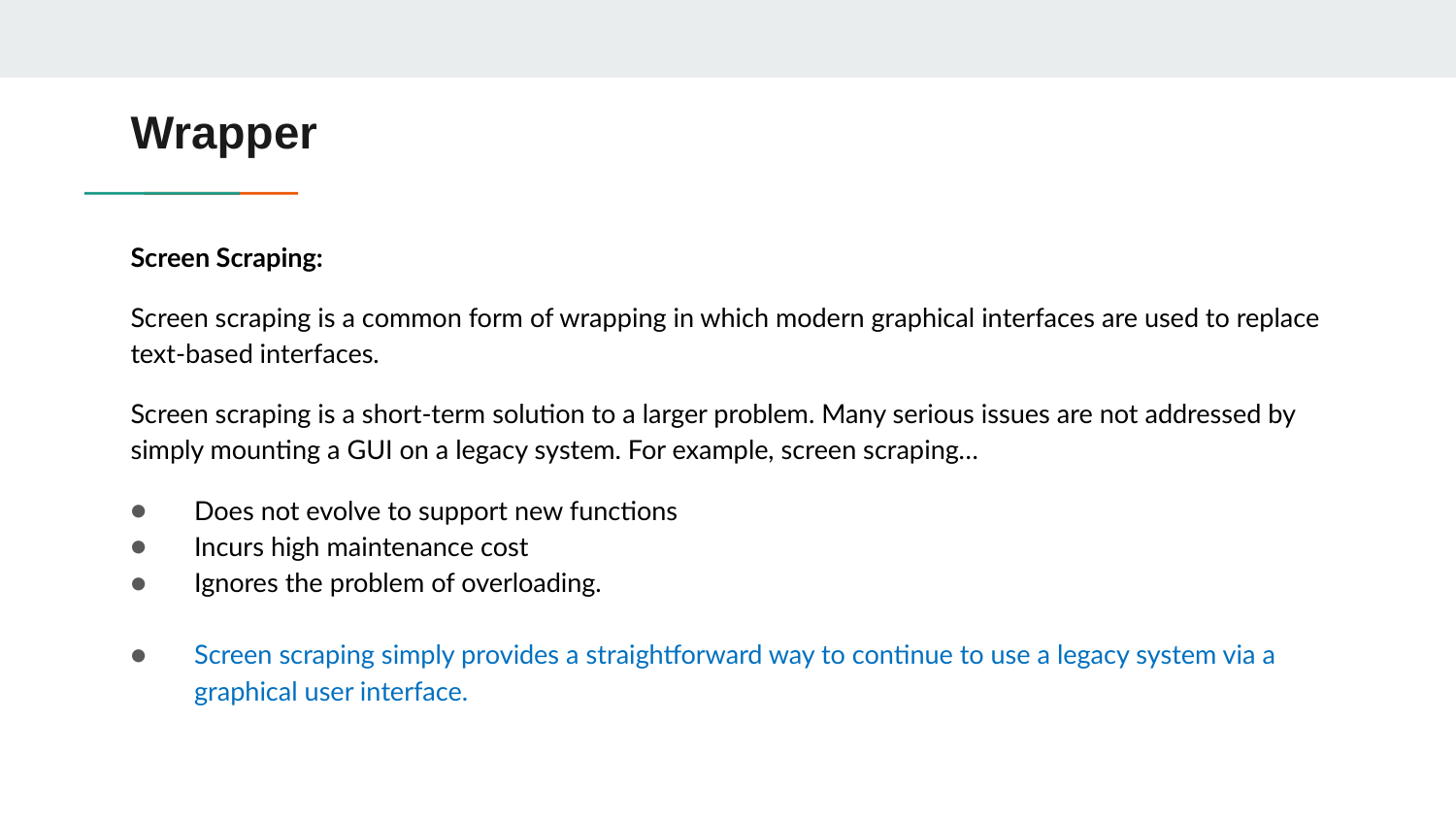

# Wrapper
Screen Scraping:
Screen scraping is a common form of wrapping in which modern graphical interfaces are used to replace text-based interfaces.
Screen scraping is a short-term solution to a larger problem. Many serious issues are not addressed by simply mounting a GUI on a legacy system. For example, screen scraping…
Does not evolve to support new functions
Incurs high maintenance cost
Ignores the problem of overloading.

Screen scraping simply provides a straightforward way to continue to use a legacy system via a graphical user interface.